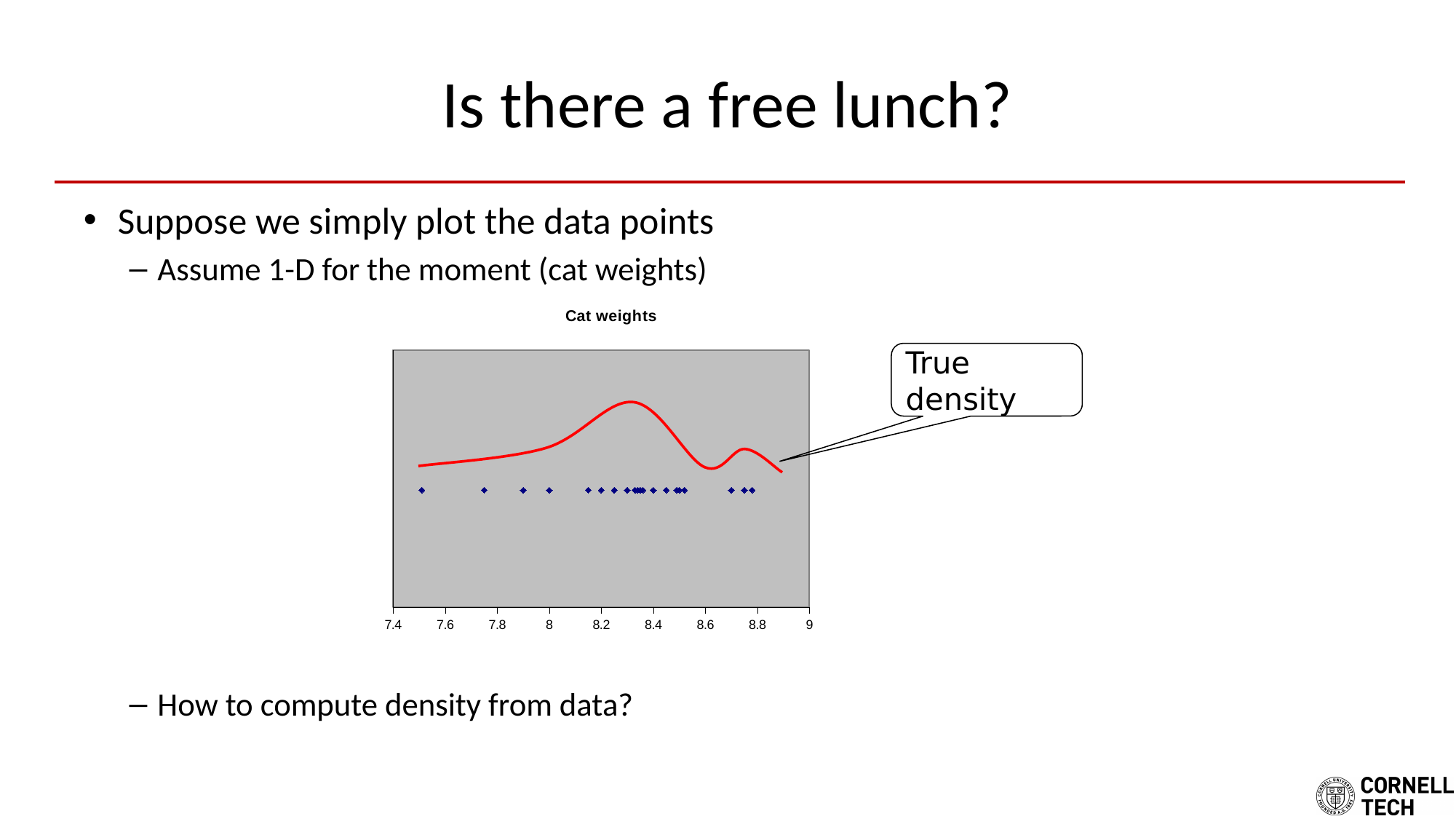

# Is there a free lunch?
Suppose we simply plot the data points
Assume 1-D for the moment (cat weights)

How to compute density from data?

### Chart: Cat weights

| Category |  |
|---|---|
True density